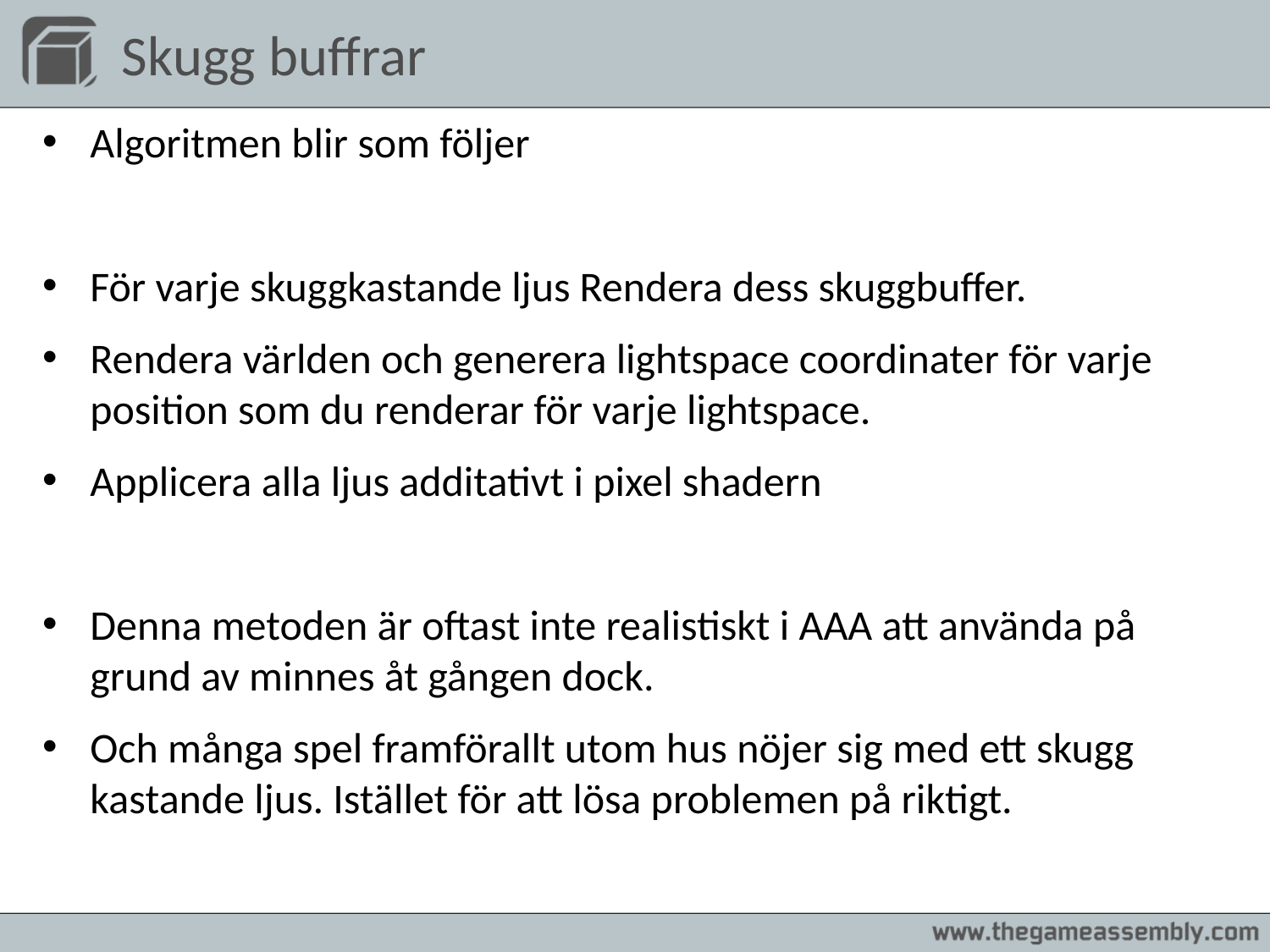

# Skugg buffrar
Algoritmen blir som följer

För varje skuggkastande ljus Rendera dess skuggbuffer.
Rendera världen och generera lightspace coordinater för varje position som du renderar för varje lightspace.
Applicera alla ljus additativt i pixel shadern

Denna metoden är oftast inte realistiskt i AAA att använda på grund av minnes åt gången dock.
Och många spel framförallt utom hus nöjer sig med ett skugg kastande ljus. Istället för att lösa problemen på riktigt.